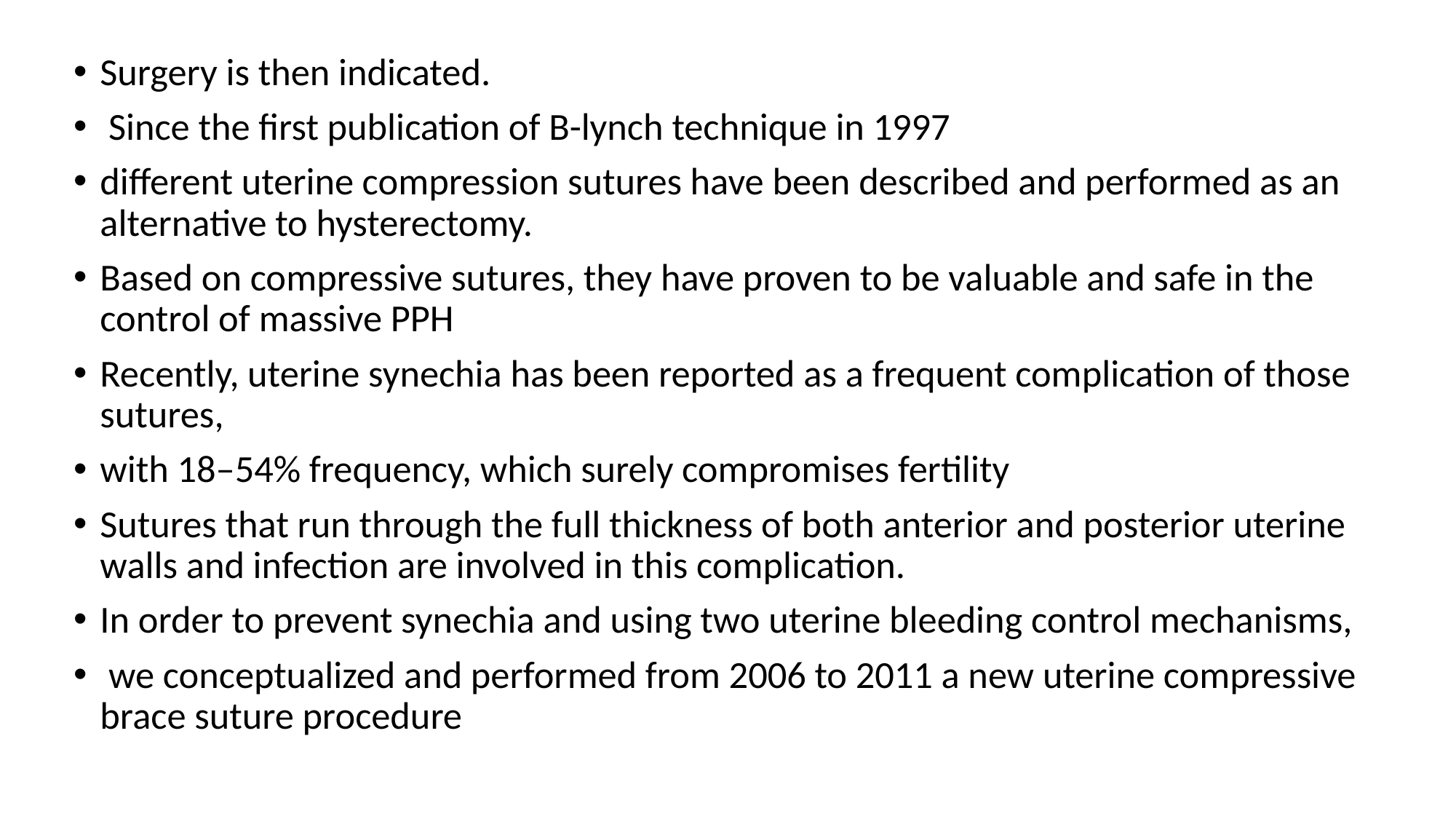

Surgery is then indicated.
 Since the first publication of B-lynch technique in 1997
different uterine compression sutures have been described and performed as an alternative to hysterectomy.
Based on compressive sutures, they have proven to be valuable and safe in the control of massive PPH
Recently, uterine synechia has been reported as a frequent complication of those sutures,
with 18–54% frequency, which surely compromises fertility
Sutures that run through the full thickness of both anterior and posterior uterine walls and infection are involved in this complication.
In order to prevent synechia and using two uterine bleeding control mechanisms,
 we conceptualized and performed from 2006 to 2011 a new uterine compressive brace suture procedure